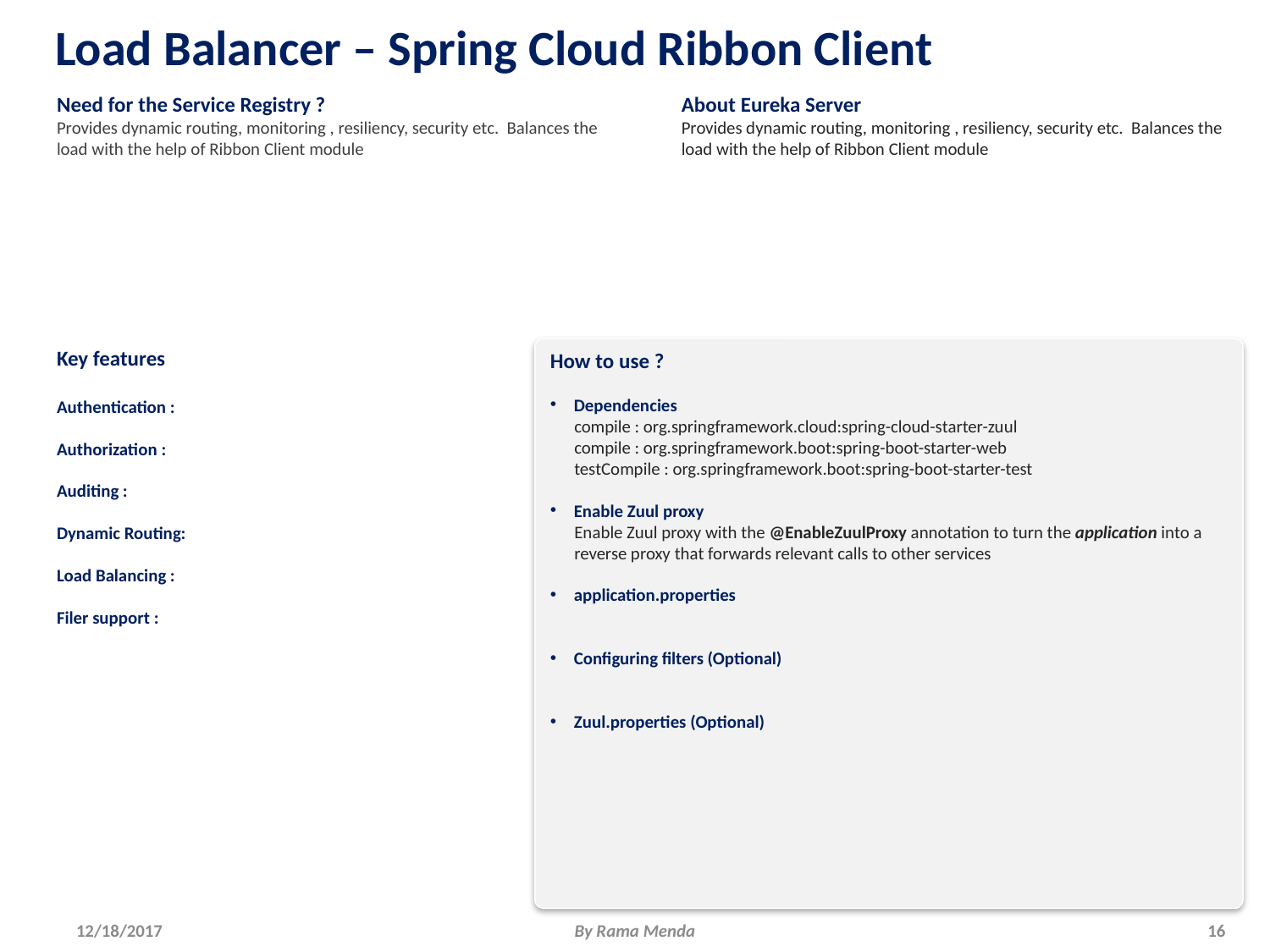

# Load Balancer – Spring Cloud Ribbon Client
Need for the Service Registry ?
Provides dynamic routing, monitoring , resiliency, security etc.  Balances the load with the help of Ribbon Client module
About Eureka Server
Provides dynamic routing, monitoring , resiliency, security etc.  Balances the load with the help of Ribbon Client module
Key features

Authentication :

Authorization :

Auditing :

Dynamic Routing:

Load Balancing :

Filer support :

How to use ?

Dependencies
      compile : org.springframework.cloud:spring-cloud-starter-zuul
      compile : org.springframework.boot:spring-boot-starter-web
      testCompile : org.springframework.boot:spring-boot-starter-test

Enable Zuul proxy
      Enable Zuul proxy with the @EnableZuulProxy annotation to turn the application into a
      reverse proxy that forwards relevant calls to other services

application.properties

Configuring filters (Optional)

Zuul.properties (Optional)

12/18/2017
By Rama Menda
16